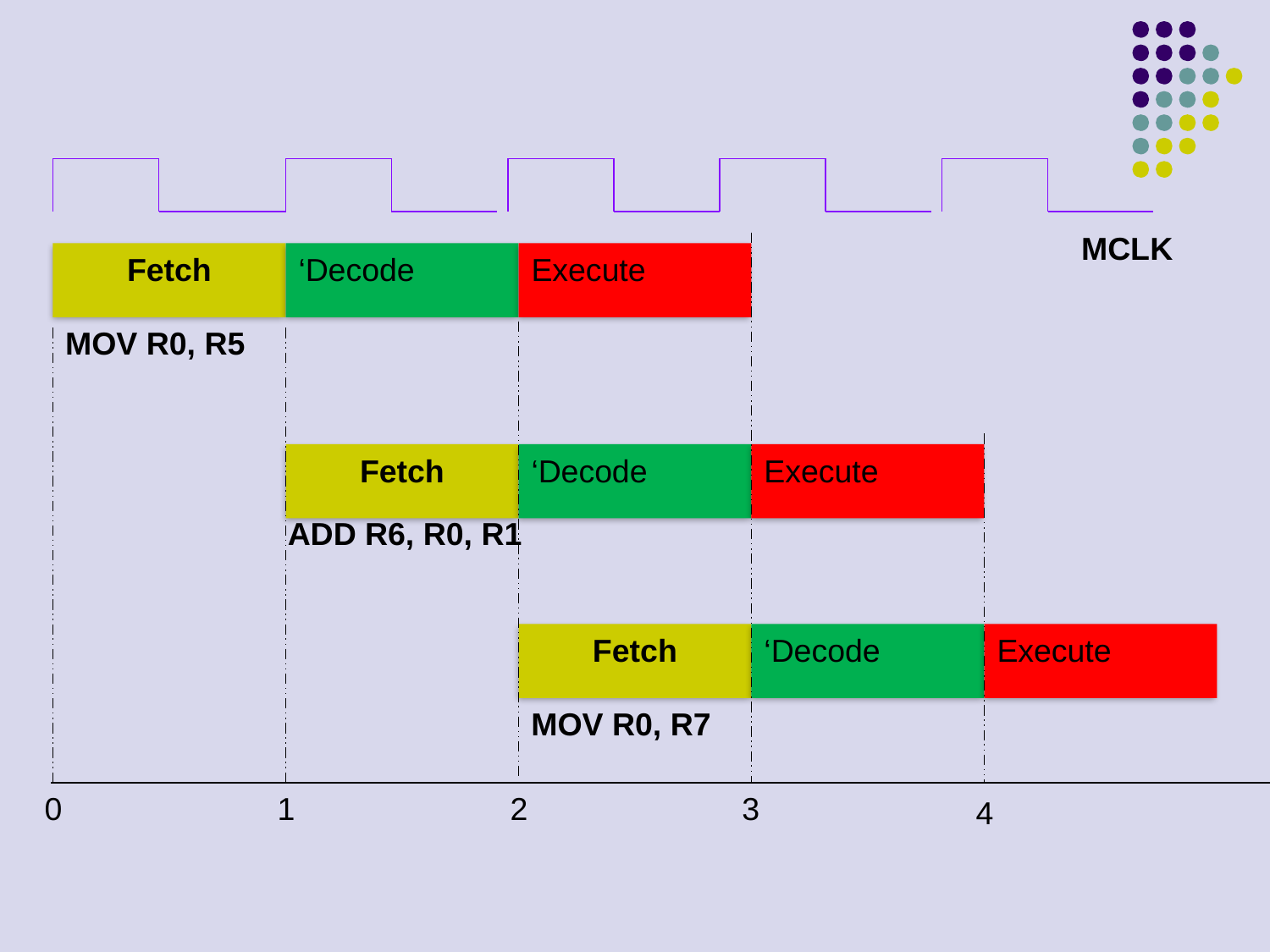

MCLK
Fetch
‘Decode
Execute
MOV R0, R5
Fetch
‘Decode
Execute
ADD R6, R0, R1
Fetch
‘Decode
Execute
MOV R0, R7
0
1
2
3
4